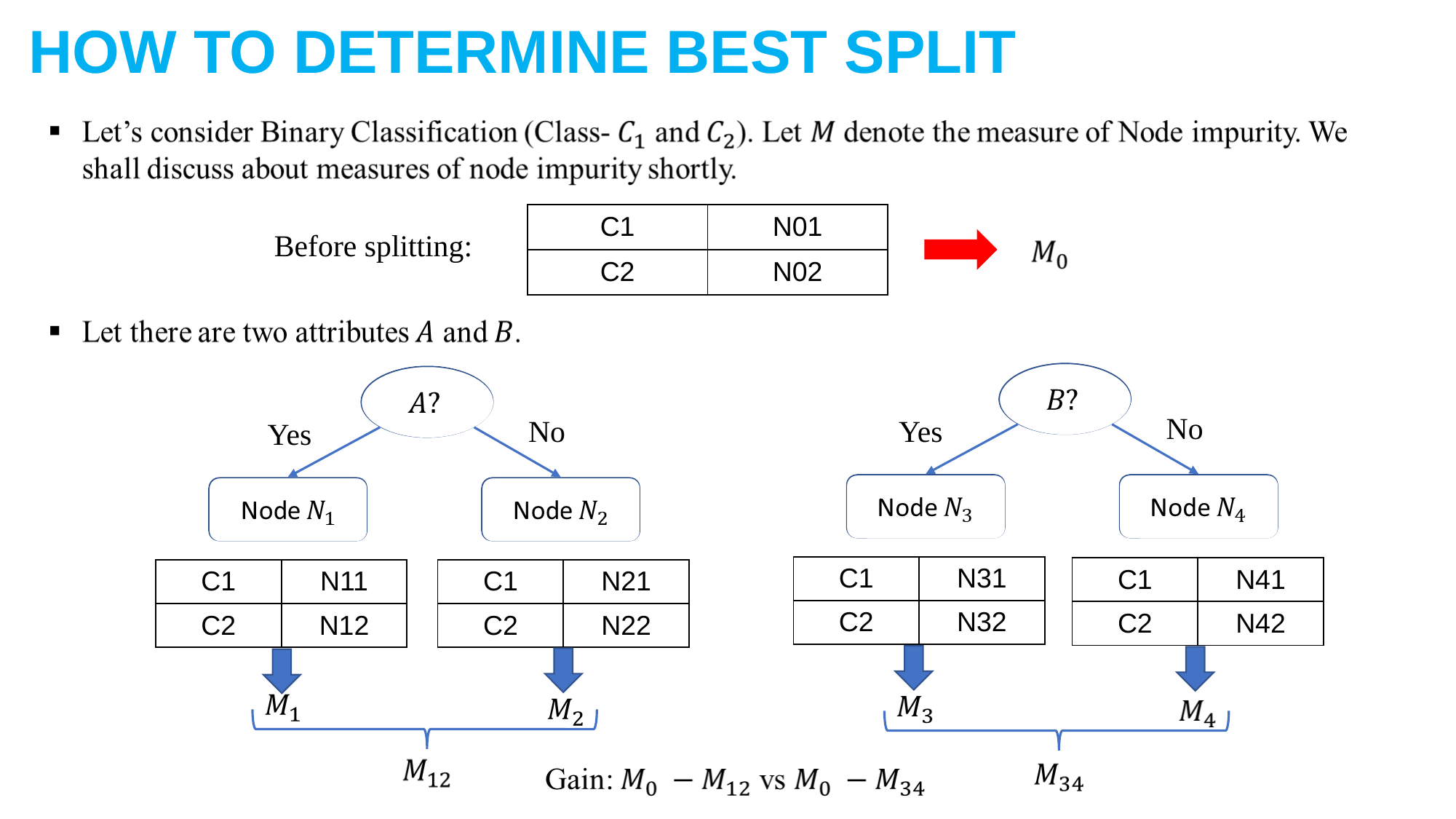

HOW TO DETERMINE BEST SPLIT

| C1 | N01 |
| --- | --- |
| C2 | N02 |
Before splitting:

No
Yes
No
Yes

| C1 | N31 |
| --- | --- |
| C2 | N32 |

| C1 | N41 |
| --- | --- |
| C2 | N42 |

| C1 | N11 |
| --- | --- |
| C2 | N12 |
| C1 | N21 |
| --- | --- |
| C2 | N22 |